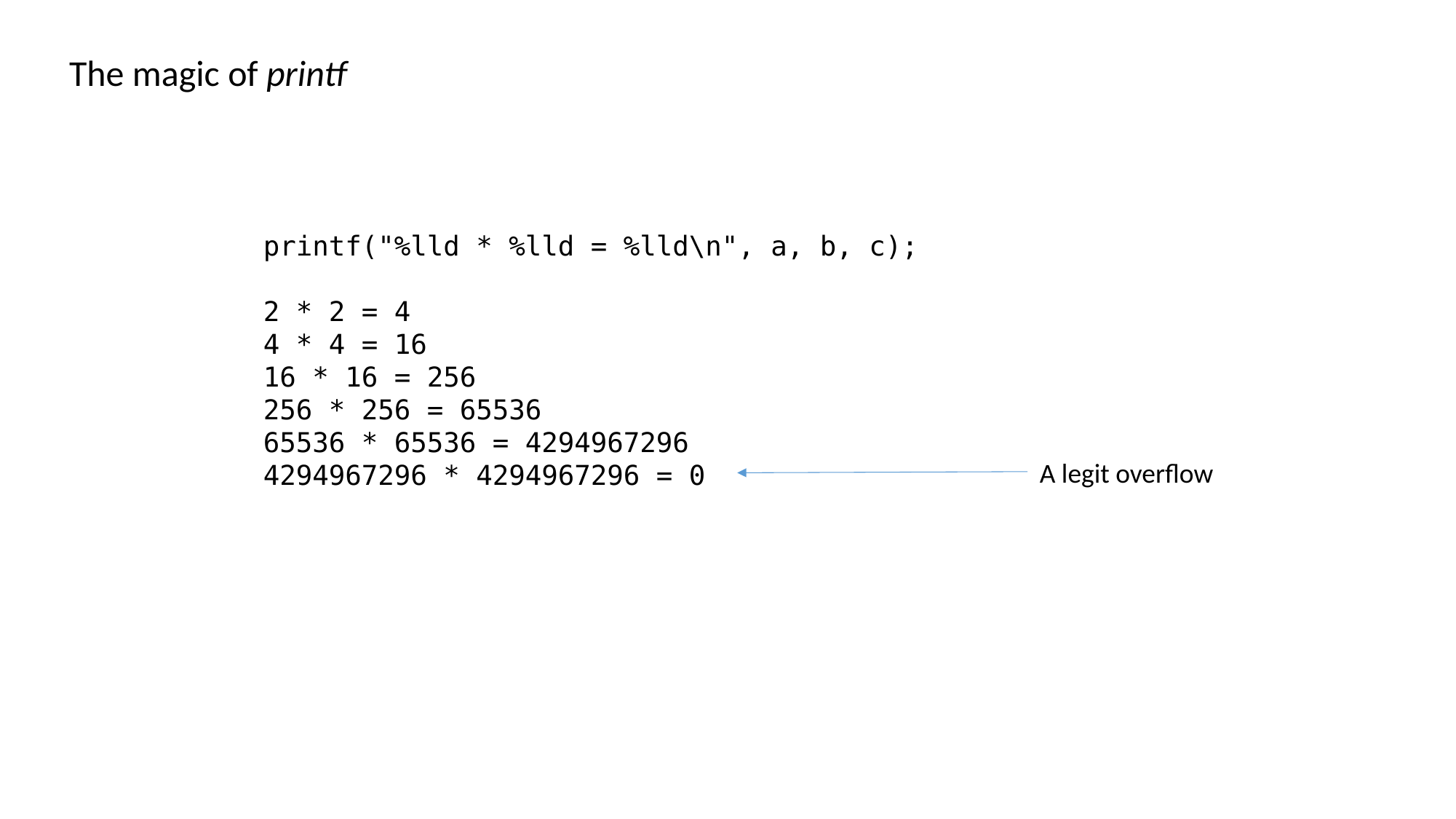

The magic of printf
printf("%lld * %lld = %lld\n", a, b, c);

2 * 2 = 4
4 * 4 = 16
16 * 16 = 256
256 * 256 = 65536
65536 * 65536 = 4294967296
4294967296 * 4294967296 = 0
A legit overflow